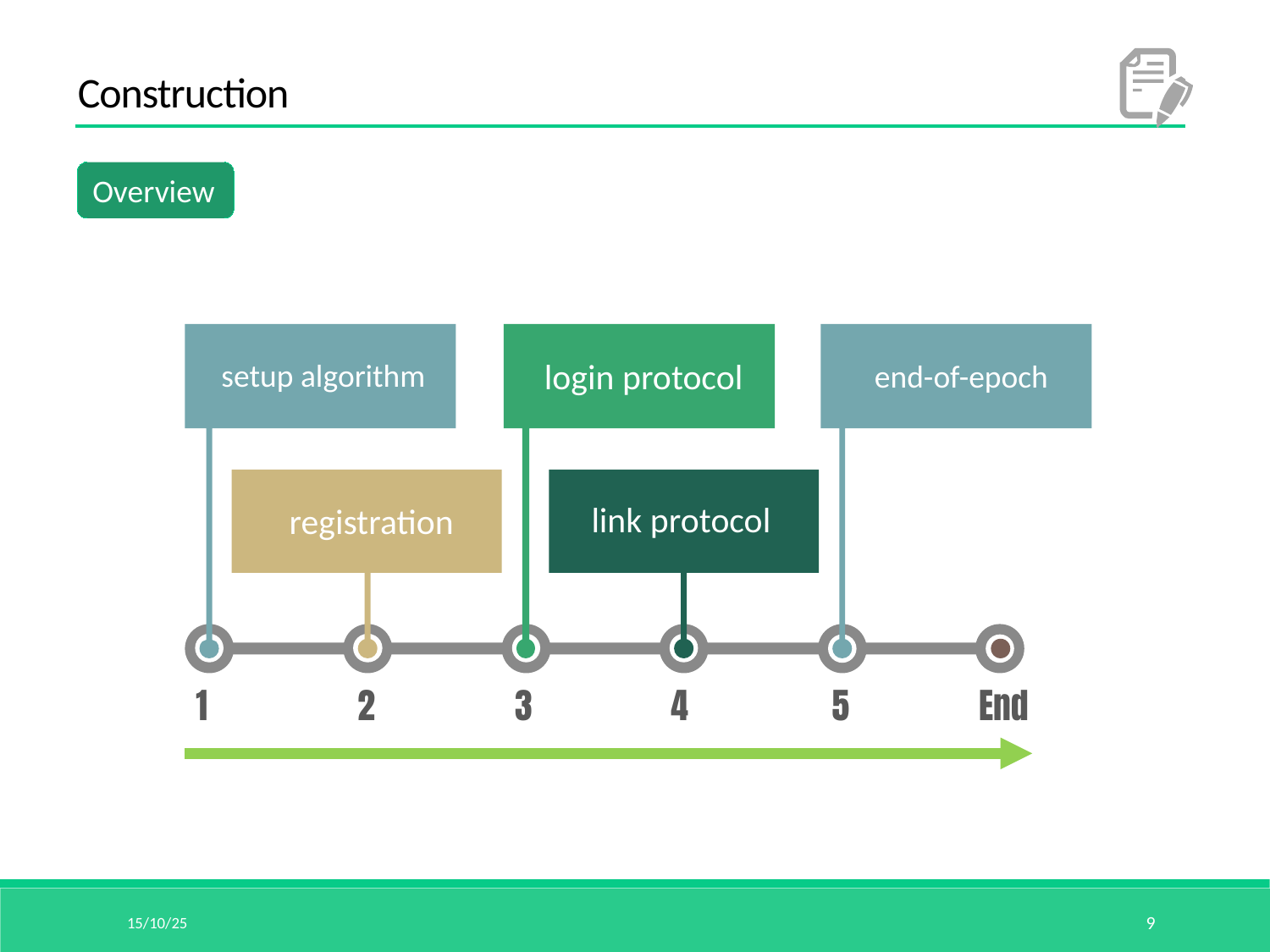

Construction

Overview

end-of-epoch
login protocol
setup algorithm

link protocol
registration

1
2
3
4
5
End
15/10/25
9